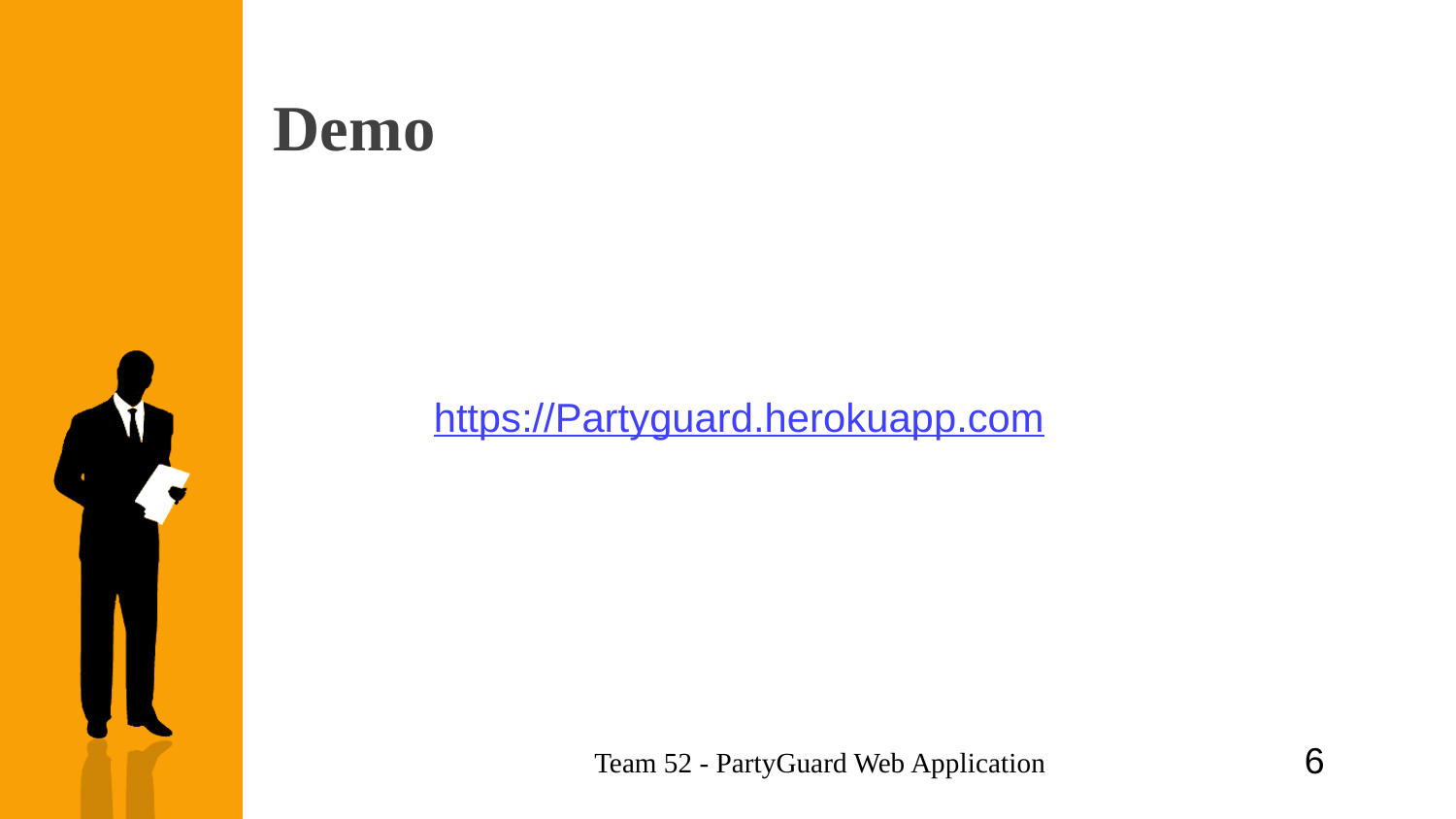

# Demo

          https://Partyguard.herokuapp.com
6
Team 52 - PartyGuard Web Application